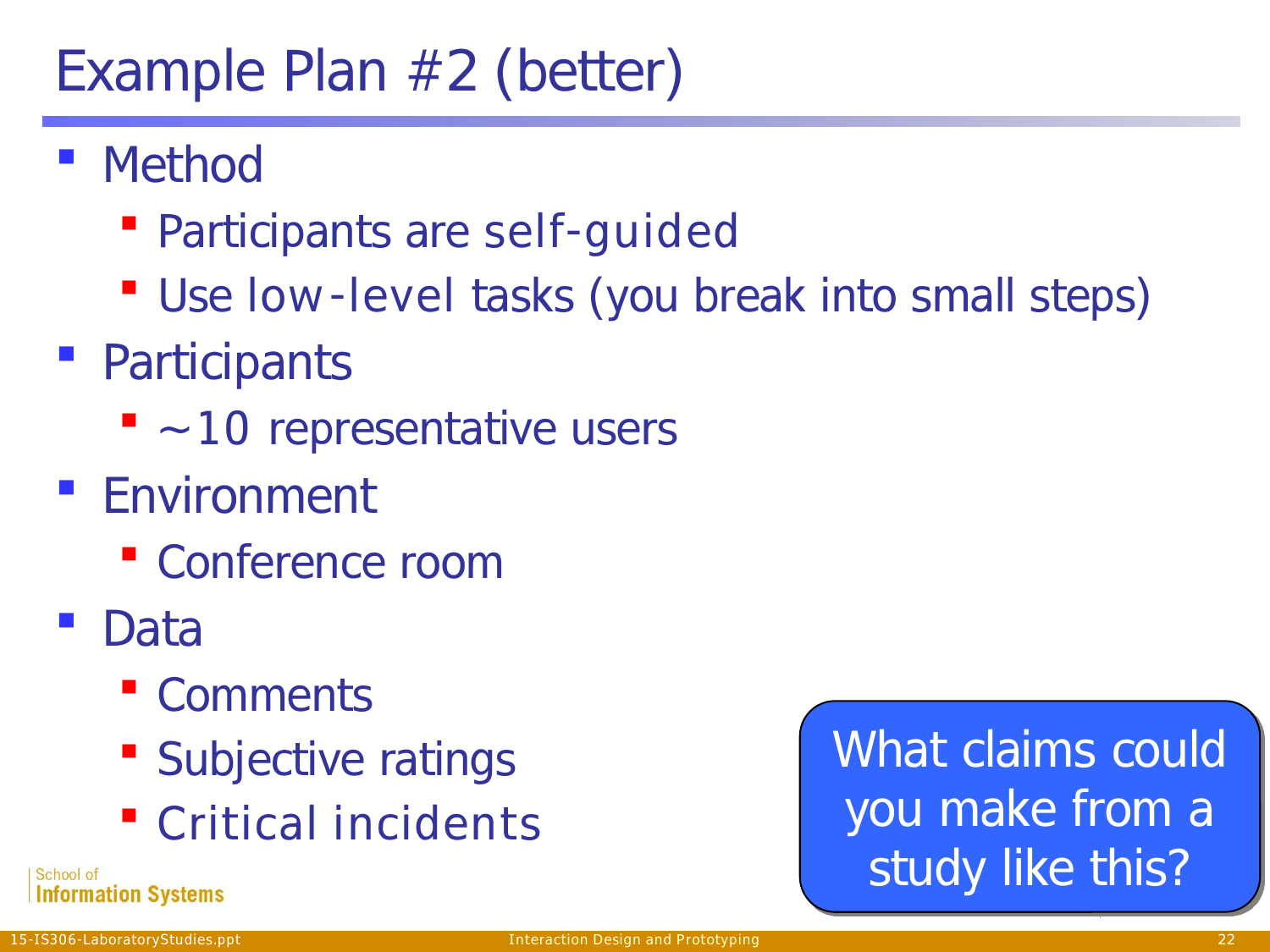

# Example Plan #2 (better)
Method
Participants are self-guided
Use low-level tasks (you break into small steps)
Participants
~10 representative users
Environment
Conference room
Data
Comments
Subjective ratings
Critical incidents

What claims could you make from a study like this?

                        22
Interaction Design and Prototyping